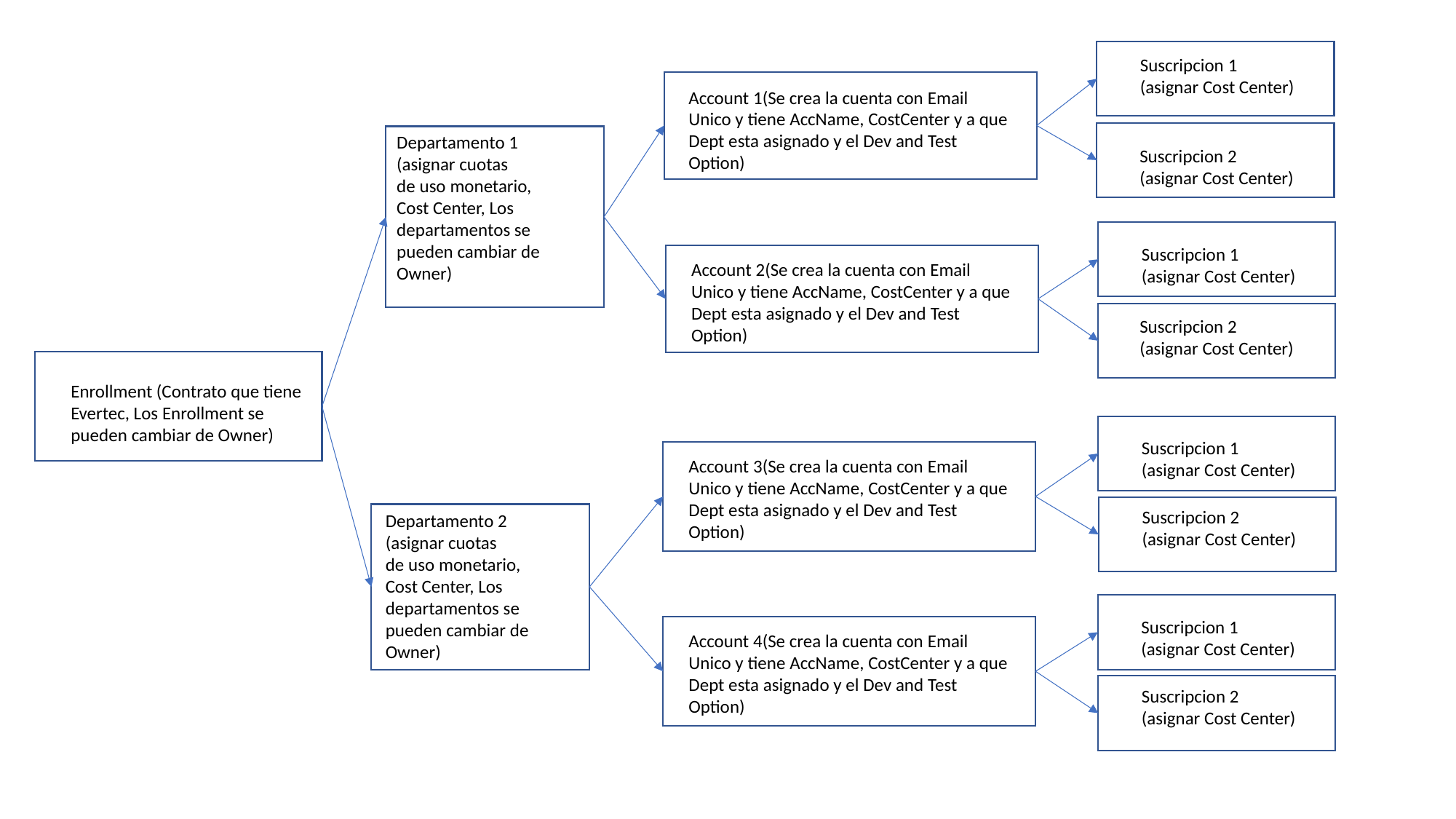

Suscripcion 1
(asignar Cost Center)

Account 1(Se crea la cuenta con Email Unico y tiene AccName, CostCenter y a que Dept esta asignado y el Dev and Test Option)

Departamento 1
(asignar cuotas
de uso monetario,
Cost Center, Los departamentos se pueden cambiar de Owner)

Suscripcion 2
(asignar Cost Center)

Suscripcion 1
(asignar Cost Center)

Account 2(Se crea la cuenta con Email Unico y tiene AccName, CostCenter y a que Dept esta asignado y el Dev and Test Option)

Suscripcion 2
(asignar Cost Center)

Enrollment (Contrato que tiene Evertec, Los Enrollment se pueden cambiar de Owner)

Suscripcion 1
(asignar Cost Center)

Account 3(Se crea la cuenta con Email Unico y tiene AccName, CostCenter y a que Dept esta asignado y el Dev and Test Option)

Suscripcion 2
(asignar Cost Center)

Departamento 2
(asignar cuotas
de uso monetario,
Cost Center, Los departamentos se pueden cambiar de Owner)

Suscripcion 1
(asignar Cost Center)

Account 4(Se crea la cuenta con Email Unico y tiene AccName, CostCenter y a que Dept esta asignado y el Dev and Test Option)

Suscripcion 2
(asignar Cost Center)